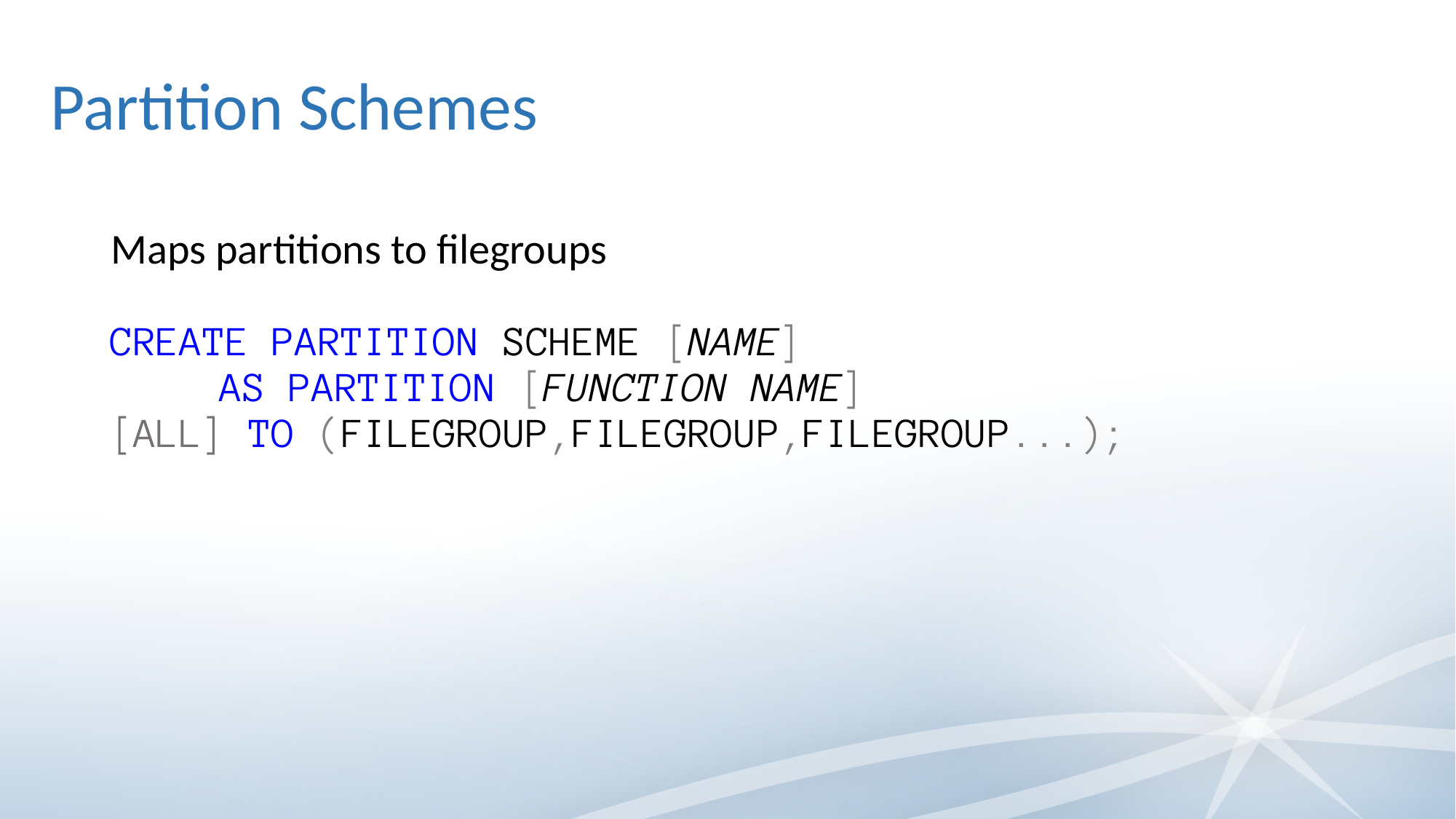

# Partition Schemes
Maps partitions to filegroups
CREATE PARTITION SCHEME [NAME]
	AS PARTITION [FUNCTION NAME]
[ALL] TO (FILEGROUP,FILEGROUP,FILEGROUP...);